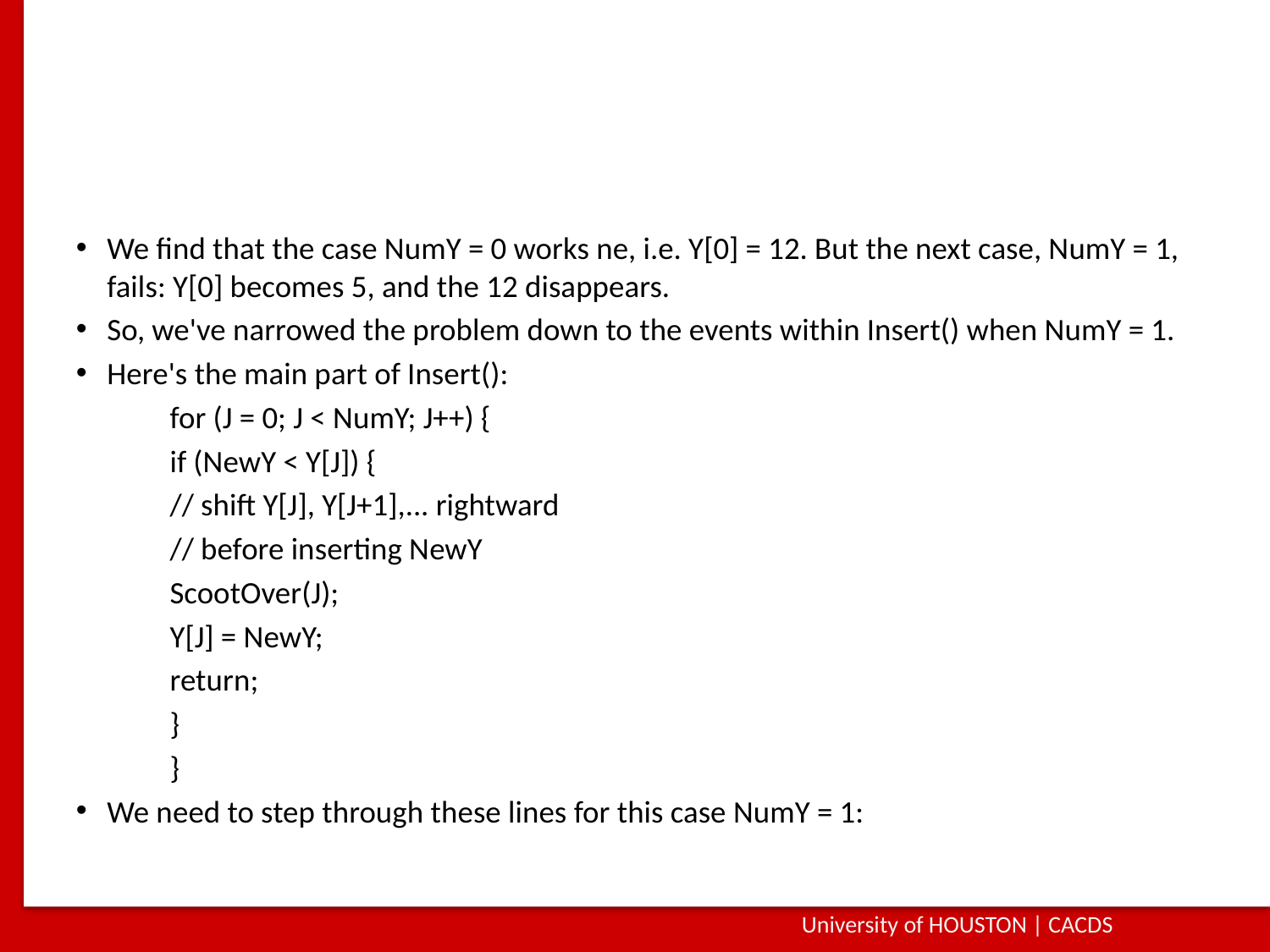

#
We find that the case NumY = 0 works ne, i.e. Y[0] = 12. But the next case, NumY = 1, fails: Y[0] becomes 5, and the 12 disappears.
So, we've narrowed the problem down to the events within Insert() when NumY = 1.
Here's the main part of Insert():
	for (J = 0; J < NumY; J++) {
		if (NewY < Y[J]) {
			// shift Y[J], Y[J+1],... rightward
			// before inserting NewY
			ScootOver(J);
			Y[J] = NewY;
			return;
		}
	}
We need to step through these lines for this case NumY = 1: